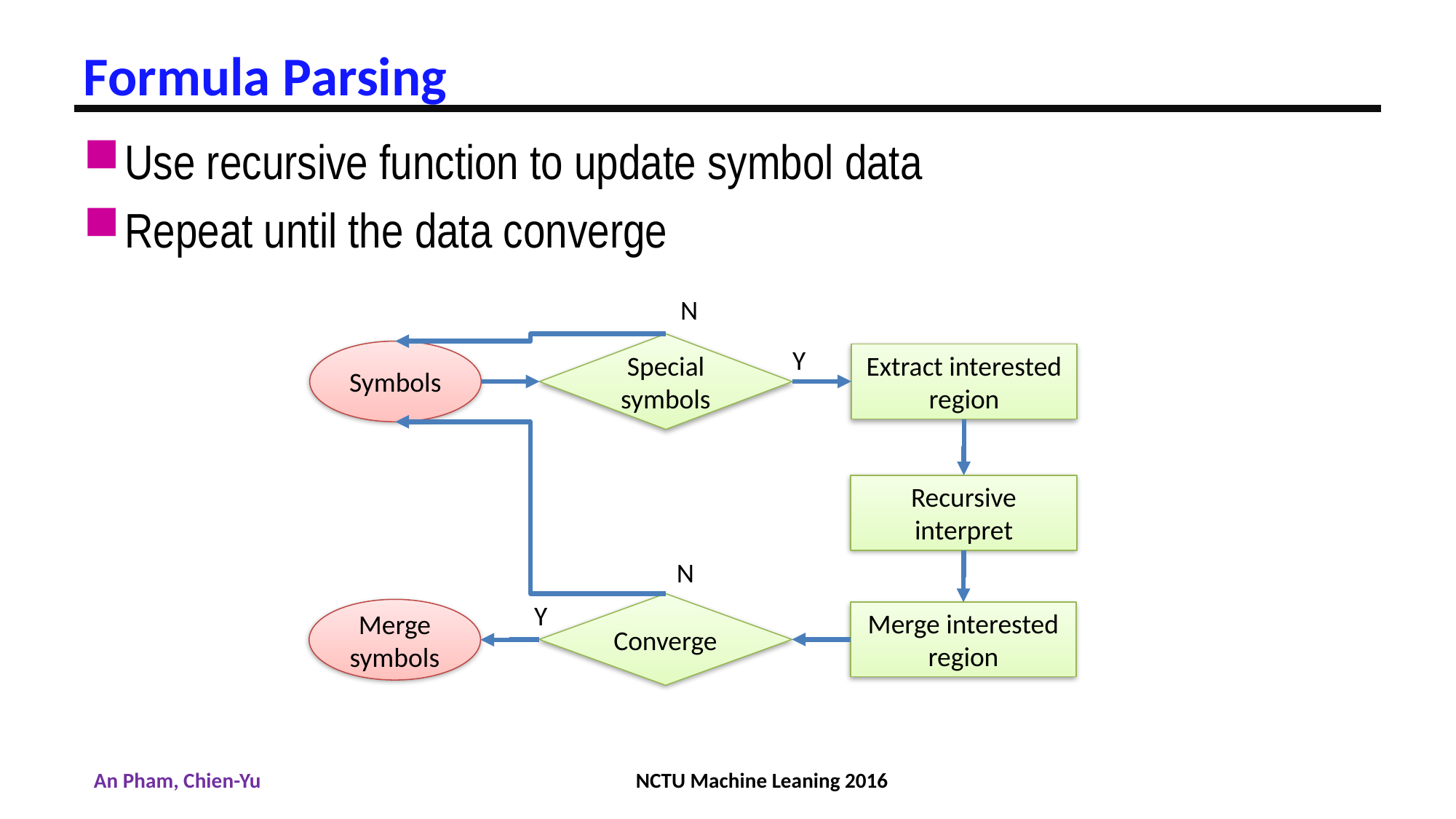

# Formula Parsing
Use recursive function to update symbol data
Repeat until the data converge
N
Special symbols
Symbols
Extract interested region
Recursive interpret
Converge
Merge symbols
Merge interested region
Y
N
Y